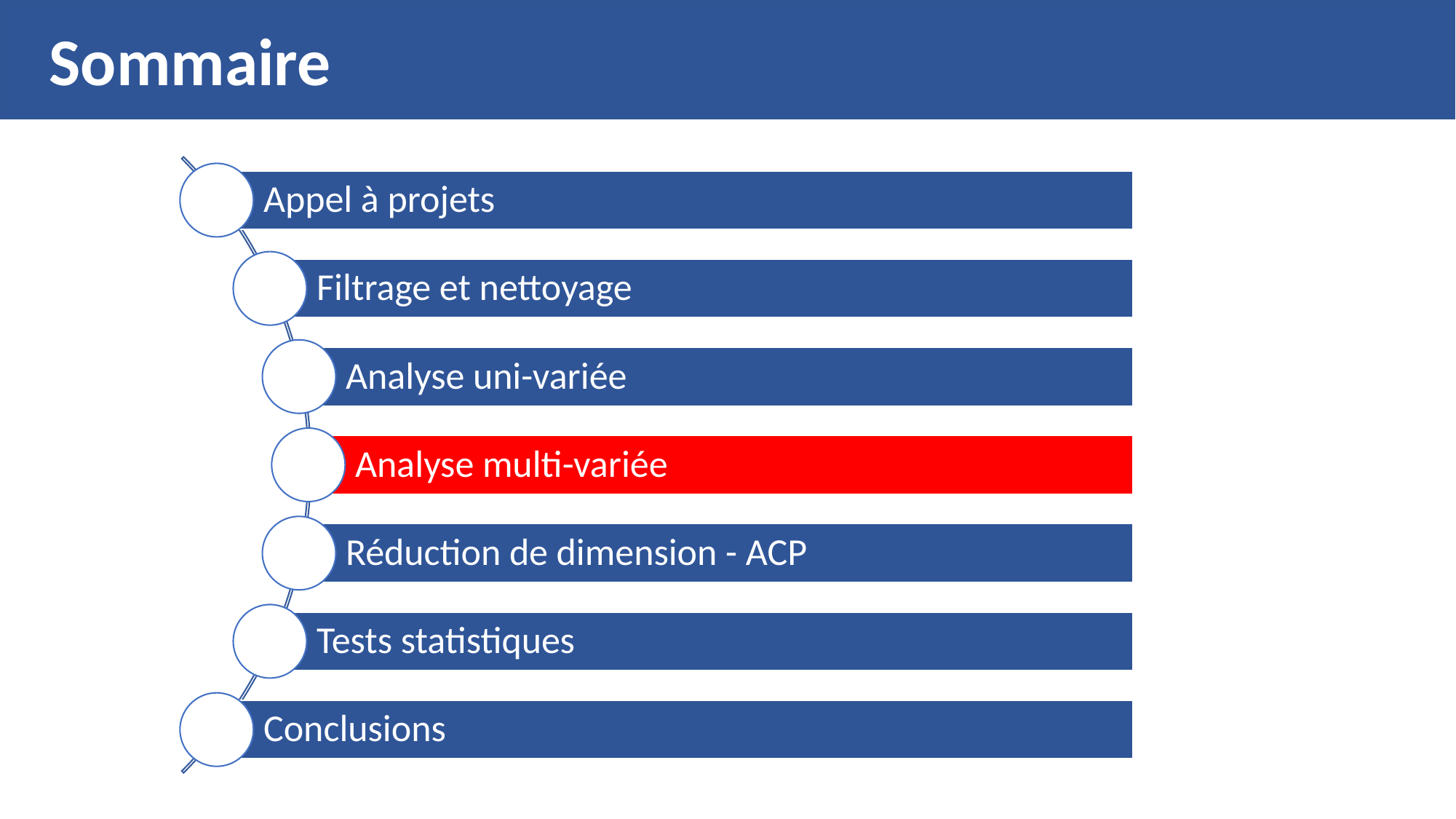

Sommaire
Appel à projets
Filtrage et nettoyage
Analyse uni-variée
Analyse multi-variée
Réduction de dimension - ACP
Tests statistiques
Conclusions